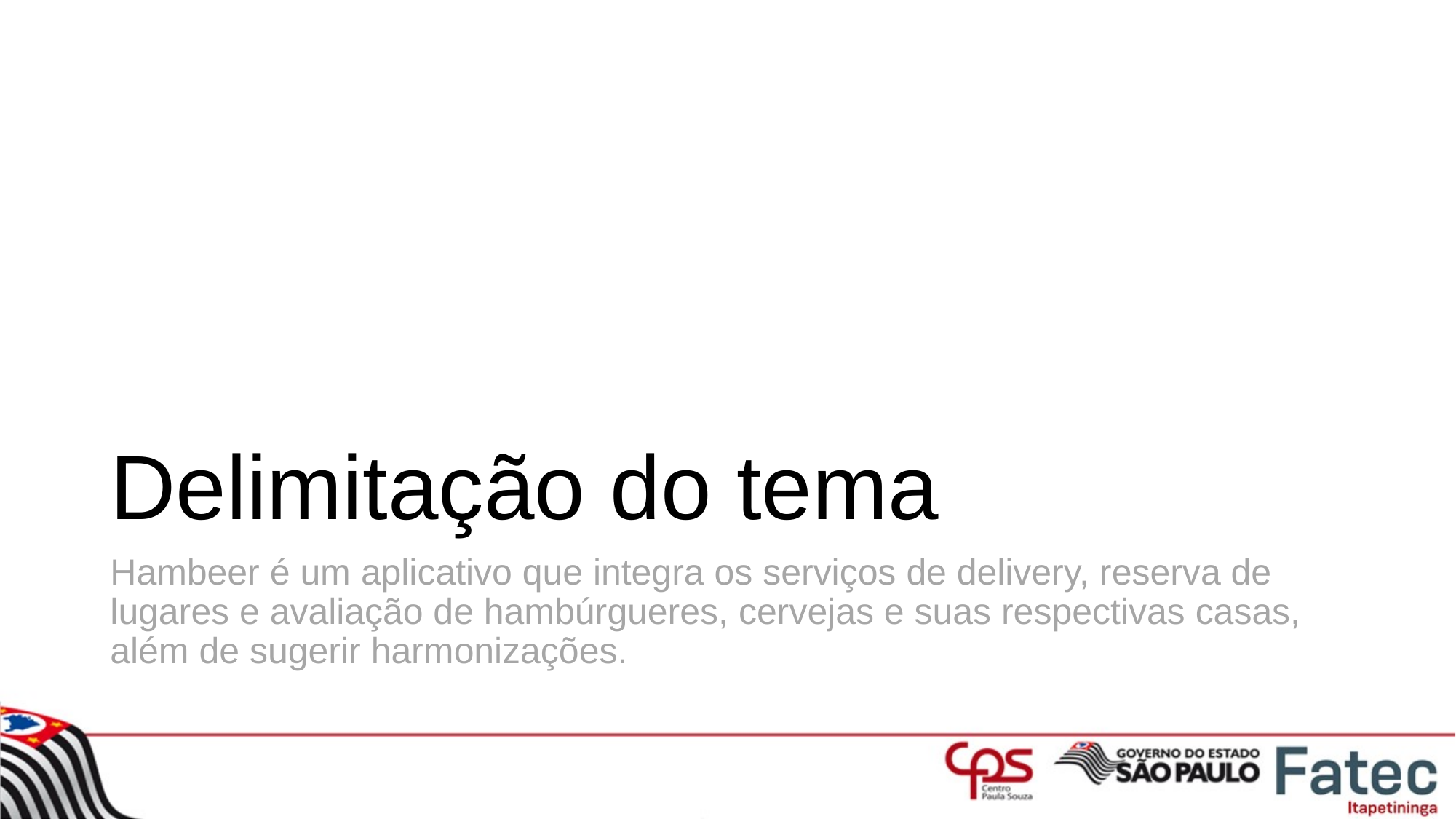

# Delimitação do tema
Hambeer é um aplicativo que integra os serviços de delivery, reserva de lugares e avaliação de hambúrgueres, cervejas e suas respectivas casas, além de sugerir harmonizações.